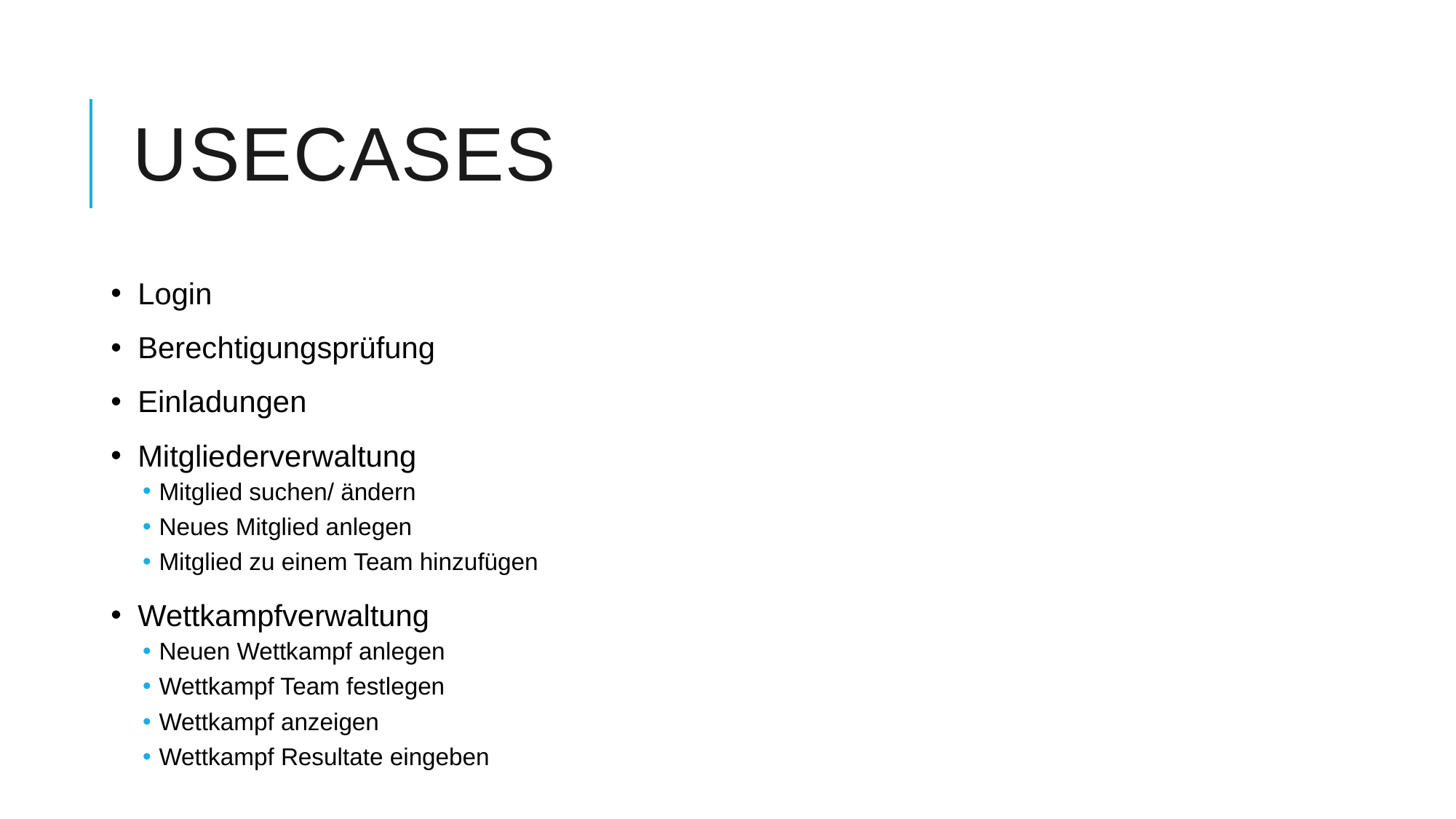

# UseCases
Login
Berechtigungsprüfung
Einladungen
Mitgliederverwaltung
Mitglied suchen/ ändern
Neues Mitglied anlegen
Mitglied zu einem Team hinzufügen
Wettkampfverwaltung
Neuen Wettkampf anlegen
Wettkampf Team festlegen
Wettkampf anzeigen
Wettkampf Resultate eingeben